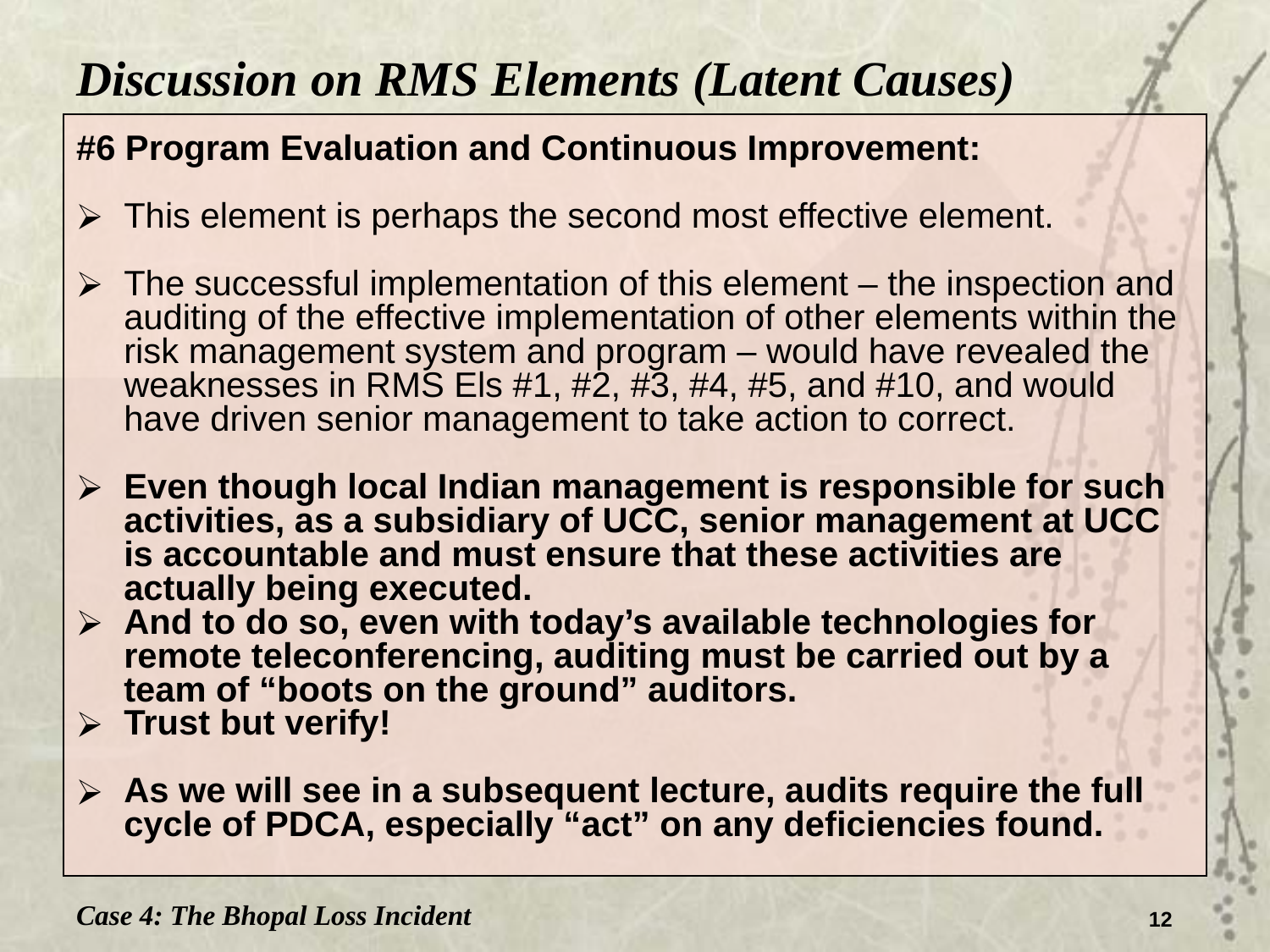

Discussion on RMS Elements (Latent Causes)
#6 Program Evaluation and Continuous Improvement:

This element is perhaps the second most effective element.

The successful implementation of this element – the inspection and auditing of the effective implementation of other elements within the risk management system and program – would have revealed the weaknesses in RMS Els #1, #2, #3, #4, #5, and #10, and would have driven senior management to take action to correct.

Even though local Indian management is responsible for such activities, as a subsidiary of UCC, senior management at UCC is accountable and must ensure that these activities are actually being executed.
And to do so, even with today’s available technologies for remote teleconferencing, auditing must be carried out by a team of “boots on the ground” auditors.
Trust but verify!

As we will see in a subsequent lecture, audits require the full cycle of PDCA, especially “act” on any deficiencies found.
Case 4: The Bhopal Loss Incident
12